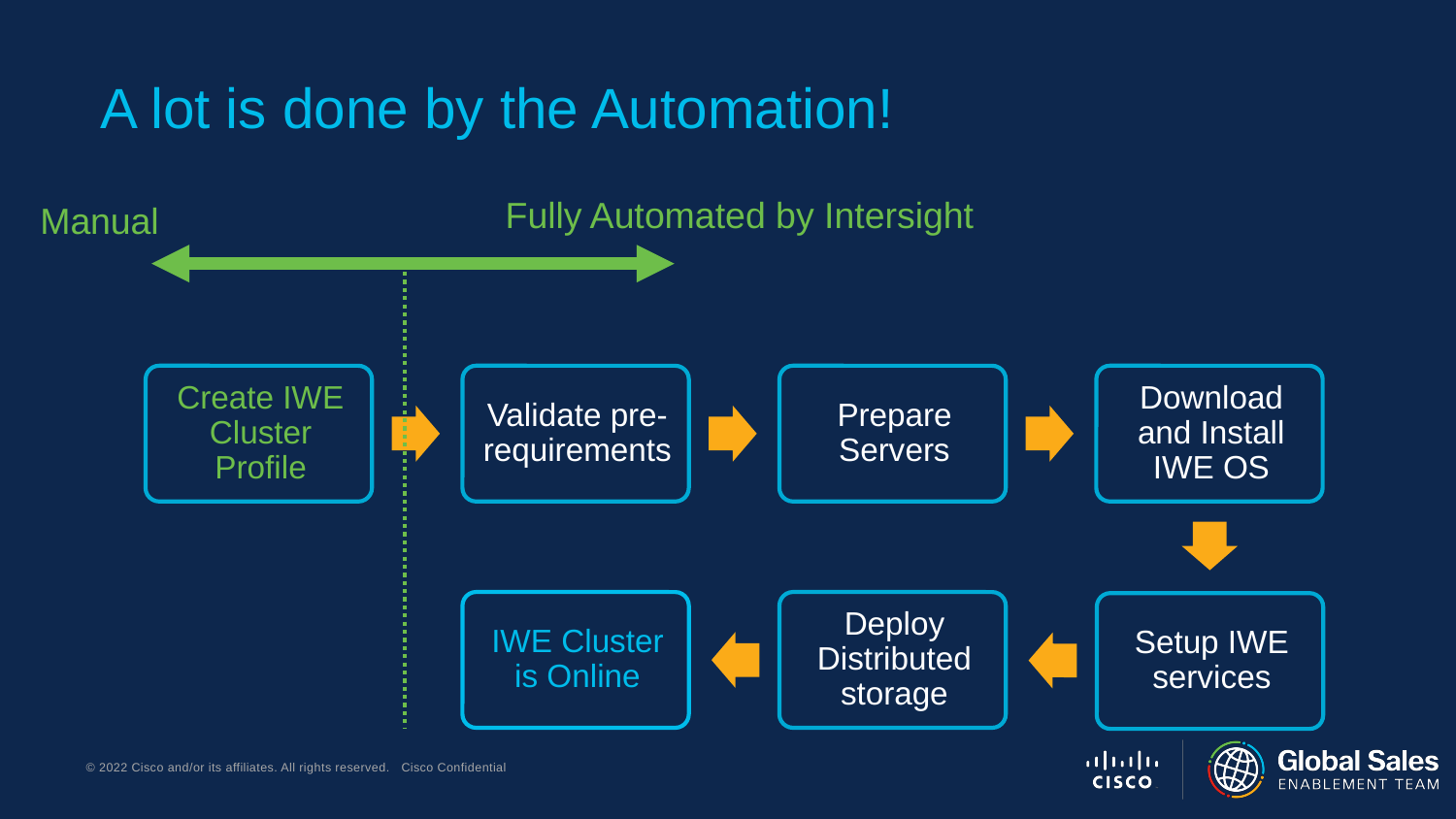

# A lot is done by the Automation!
Fully Automated by Intersight
Manual
Create IWE Cluster Profile

Validate pre-requirements

Prepare Servers

Download and Install IWE OS

Setup IWE services

Deploy Distributed storage

IWE Cluster is Online